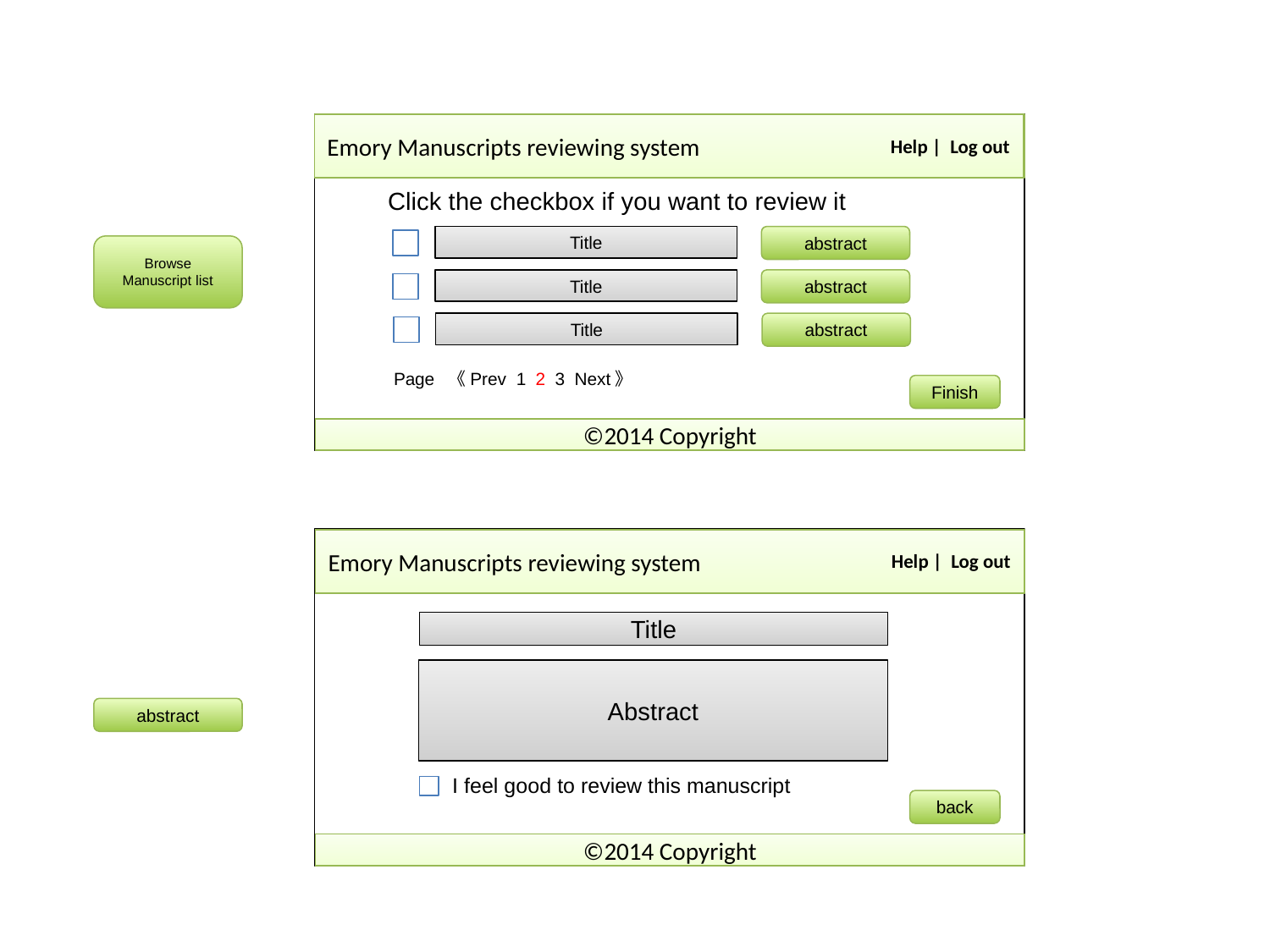

Emory Manuscripts reviewing system
Help |  Log out
Peer Review
Help |  Log out
Click the checkbox if you want to review it
Title
abstract

Browse Manuscript list
Title
abstract

Title
abstract

Page  《Prev  1  2  3  Next》
Finish
©2014 Copyright

Emory Manuscripts reviewing system
Help |  Log out
Peer Review
Help |  Log out
Title
Abstract
abstract
I feel good to review this manuscript

back
©2014 Copyright